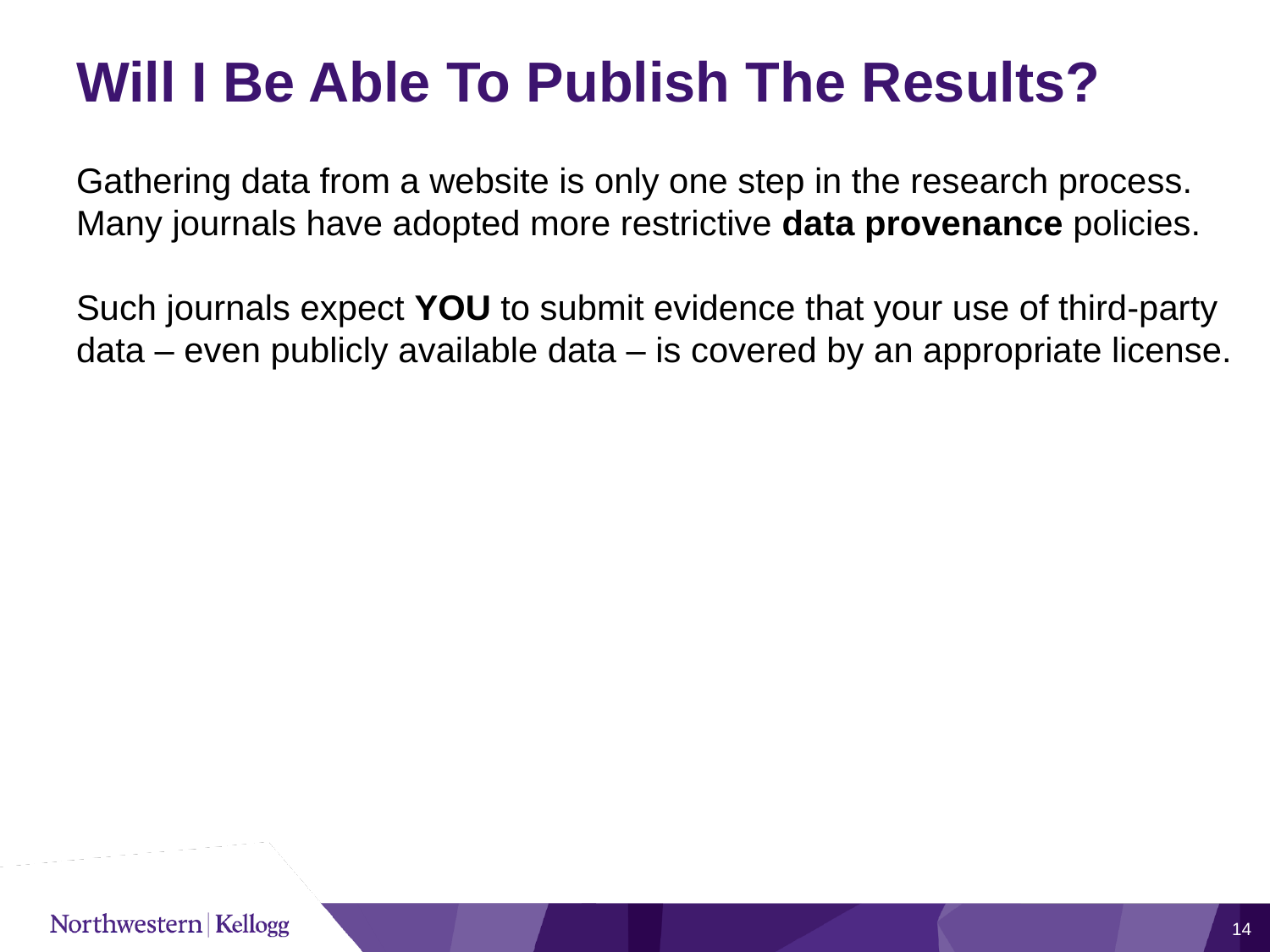

# Will I Be Able To Publish The Results?
Gathering data from a website is only one step in the research process.
Many journals have adopted more restrictive data provenance policies.

Such journals expect YOU to submit evidence that your use of third-party data – even publicly available data – is covered by an appropriate license.
14